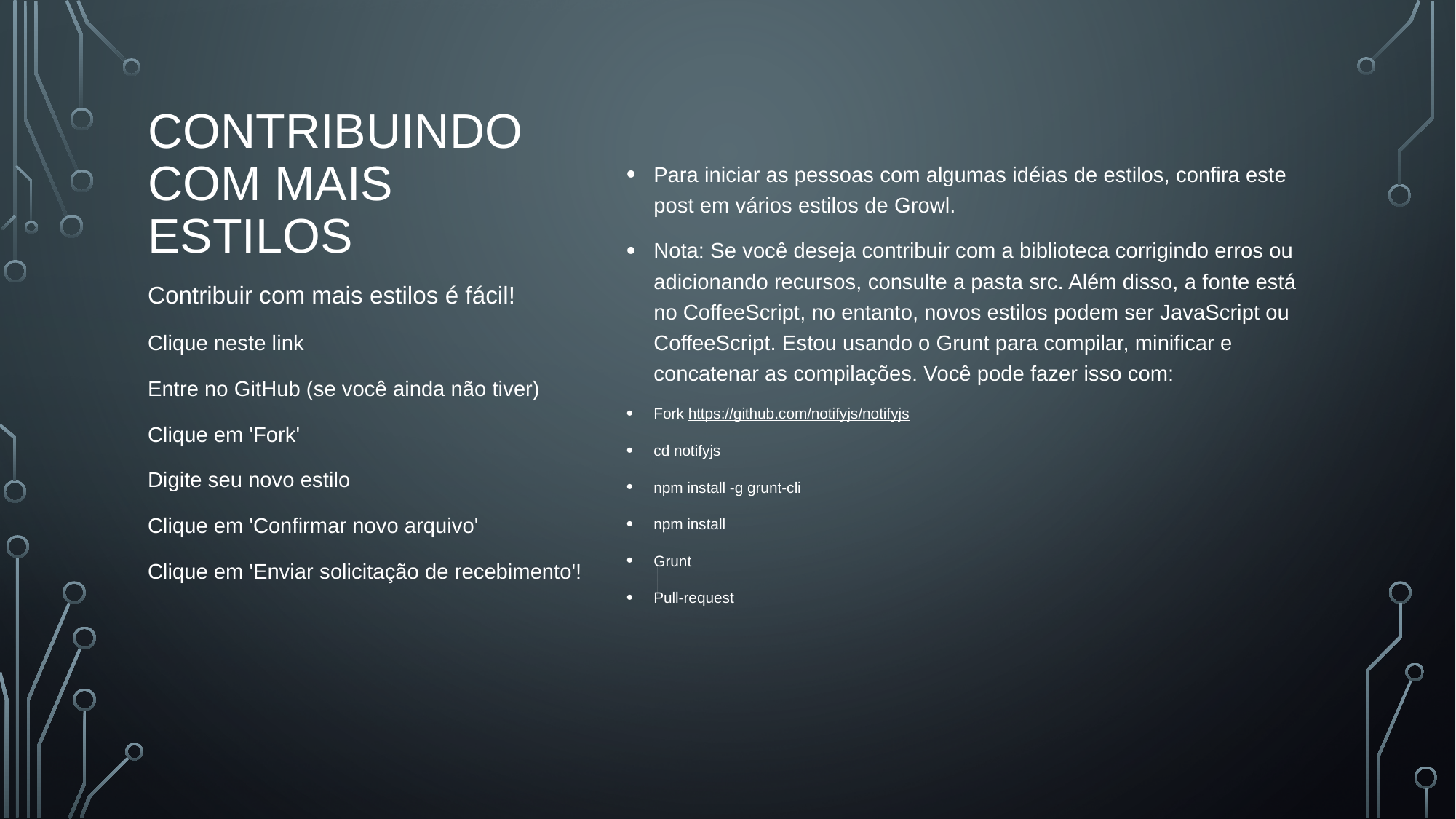

Para iniciar as pessoas com algumas idéias de estilos, confira este post em vários estilos de Growl.
Nota: Se você deseja contribuir com a biblioteca corrigindo erros ou adicionando recursos, consulte a pasta src. Além disso, a fonte está no CoffeeScript, no entanto, novos estilos podem ser JavaScript ou CoffeeScript. Estou usando o Grunt para compilar, minificar e concatenar as compilações. Você pode fazer isso com:
Fork https://github.com/notifyjs/notifyjs
cd notifyjs
npm install -g grunt-cli
npm install
Grunt
Pull-request
# Contribuindo com mais estilos
Contribuir com mais estilos é fácil!
Clique neste link
Entre no GitHub (se você ainda não tiver)
Clique em 'Fork'
Digite seu novo estilo
Clique em 'Confirmar novo arquivo'
Clique em 'Enviar solicitação de recebimento'!